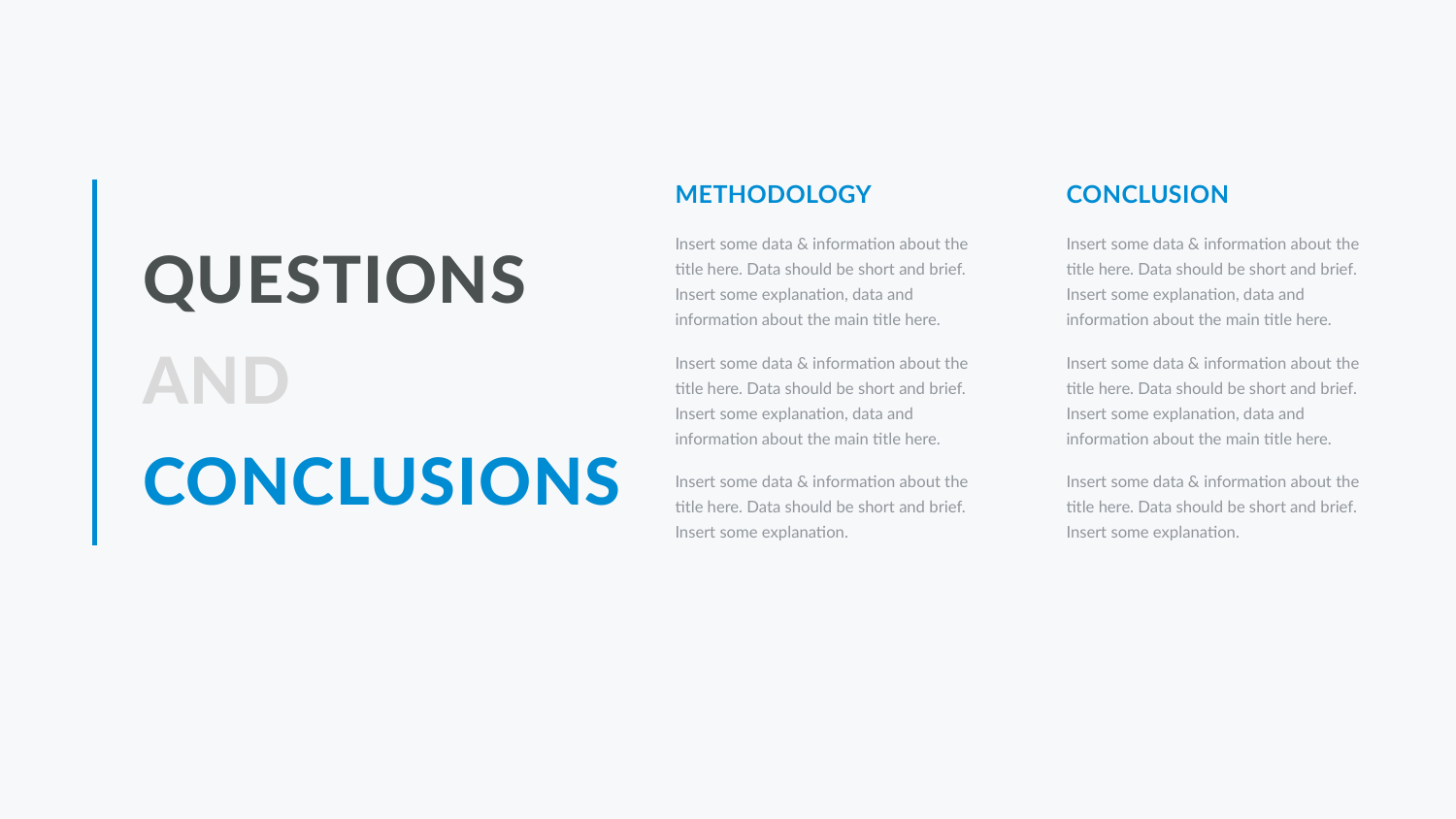

methodology
Insert some data & information about the title here. Data should be short and brief. Insert some explanation, data and information about the main title here.
Insert some data & information about the title here. Data should be short and brief. Insert some explanation, data and information about the main title here.
Insert some data & information about the title here. Data should be short and brief. Insert some explanation.
conclusion
Insert some data & information about the title here. Data should be short and brief. Insert some explanation, data and information about the main title here.
Insert some data & information about the title here. Data should be short and brief. Insert some explanation, data and information about the main title here.
Insert some data & information about the title here. Data should be short and brief. Insert some explanation.
questions
and
conclusions